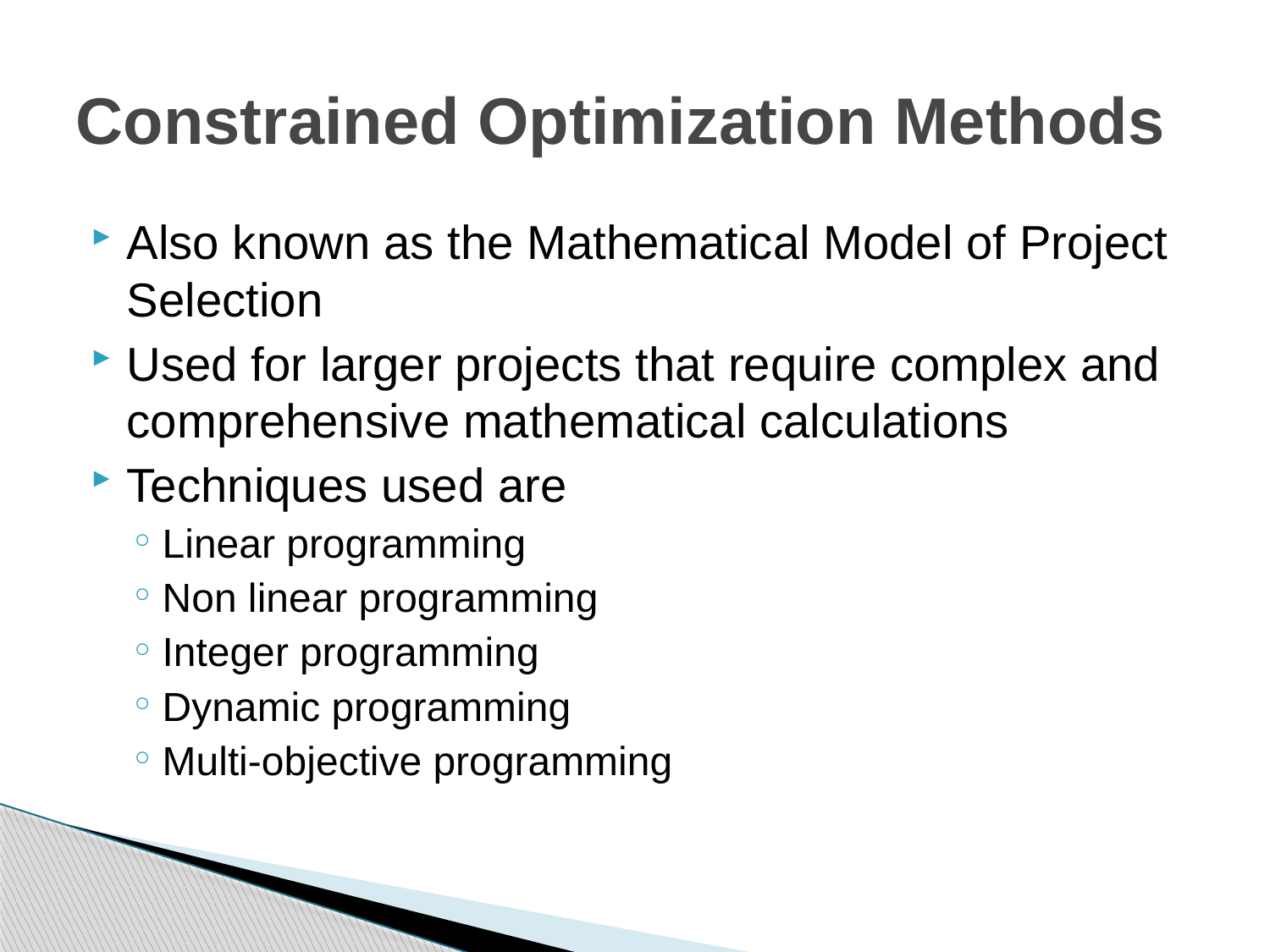

# Constrained Optimization Methods
Also known as the Mathematical Model of Project Selection
Used for larger projects that require complex and comprehensive mathematical calculations
Techniques used are
Linear programming
Non linear programming
Integer programming
Dynamic programming
Multi-objective programming